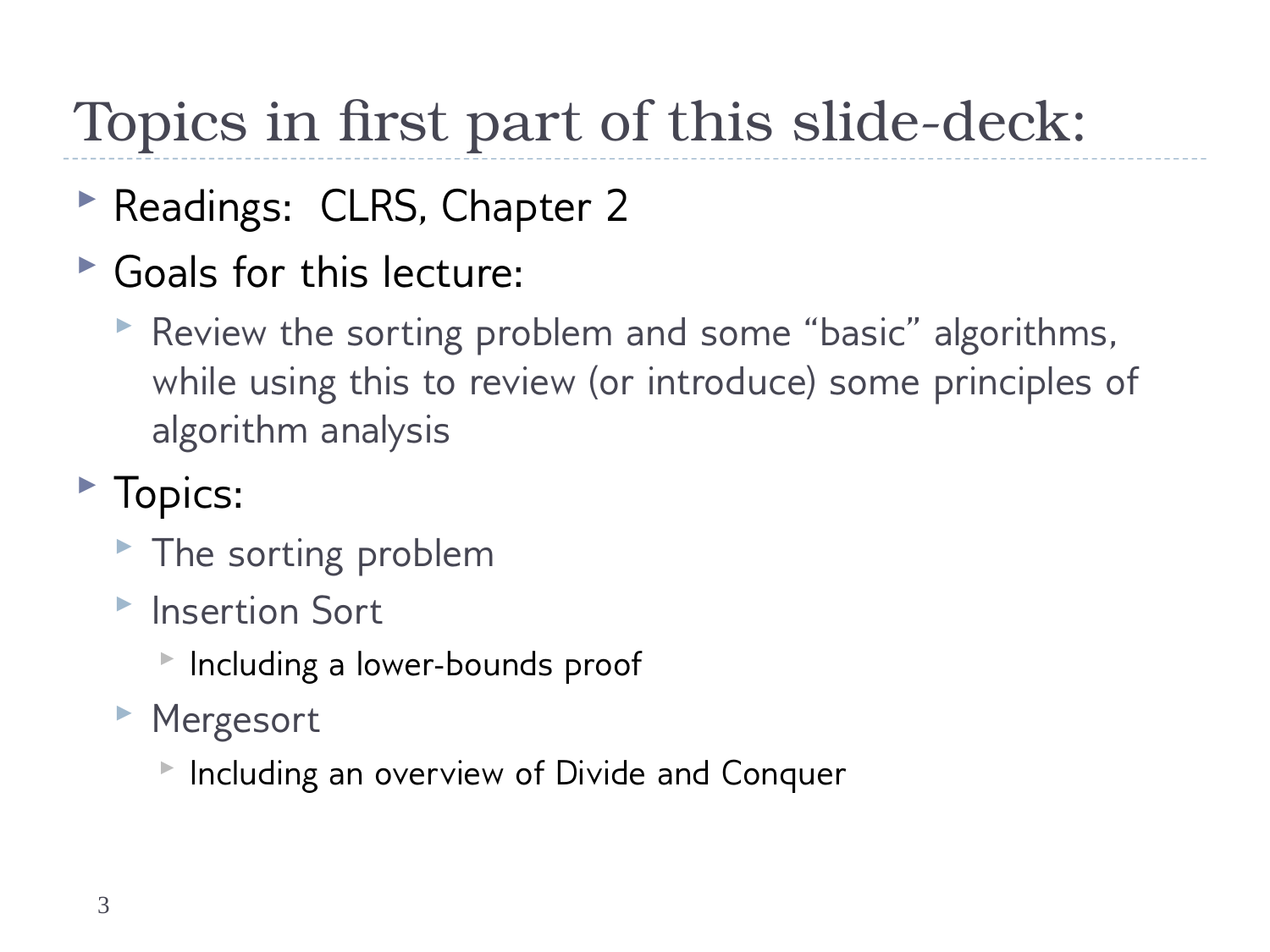

# Topics in first part of this slide-deck:
Readings:  CLRS, Chapter 2
Goals for this lecture:
Review the sorting problem and some “basic” algorithms,
while using this to review (or introduce) some principles of algorithm analysis
Topics:
The sorting problem
Insertion Sort
Including a lower-bounds proof
Mergesort
Including an overview of Divide and Conquer

3